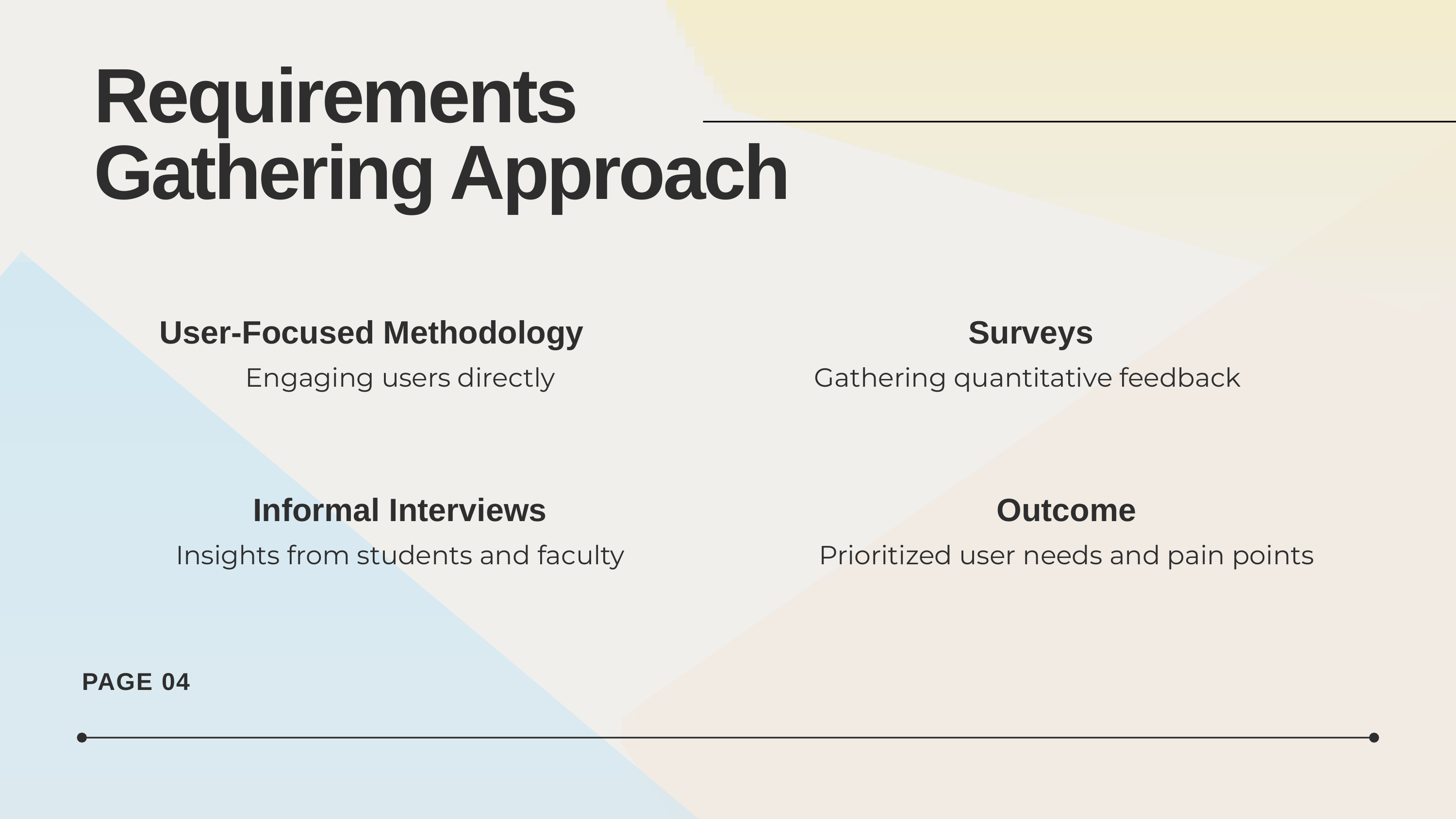

Requirements
Gathering Approach

User-Focused Methodology
Engaging users directly
Surveys
Gathering quantitative feedback

Informal Interviews
Insights from students and faculty
Outcome
Prioritized user needs and pain points
PAGE 04